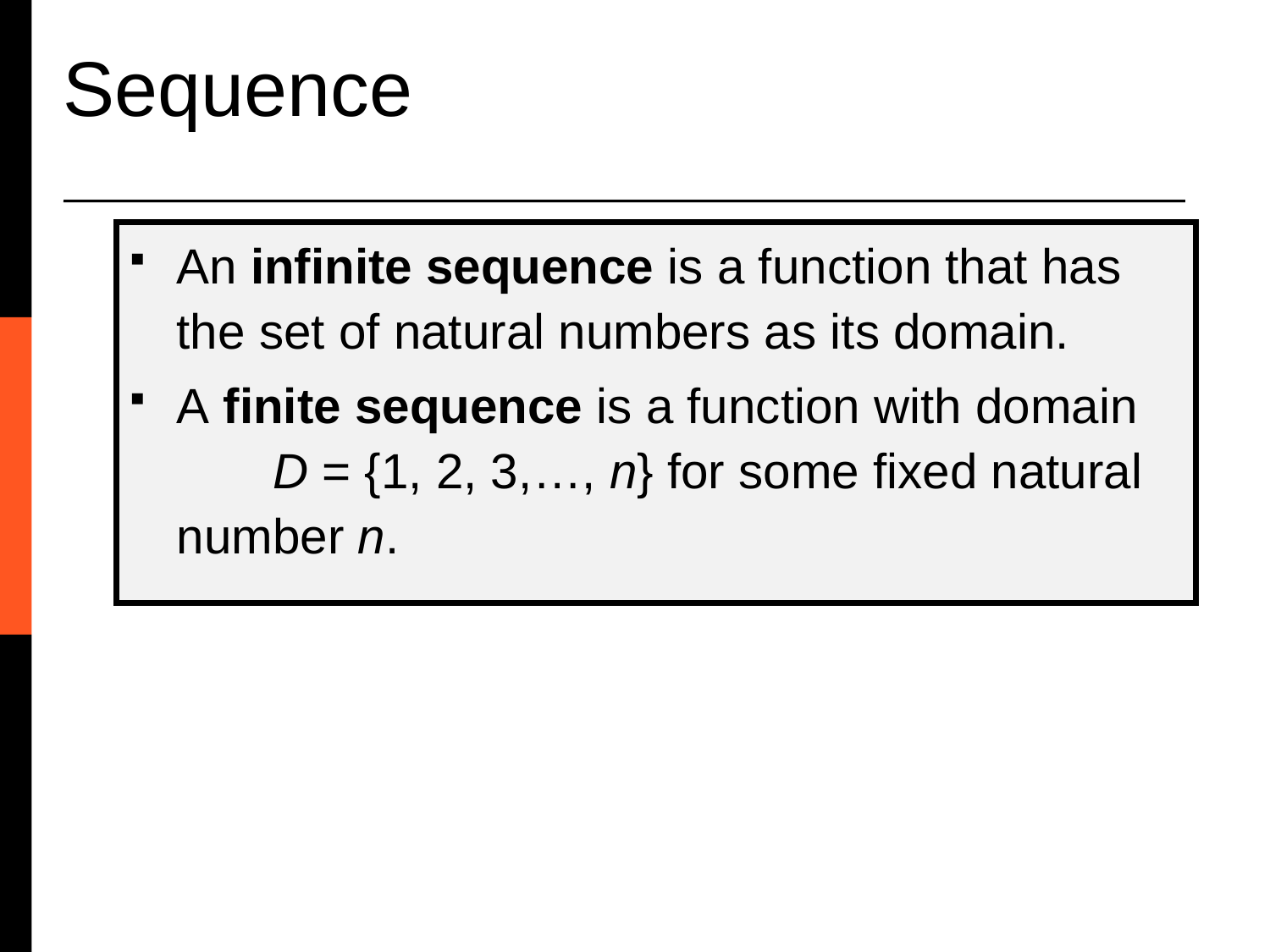

Sequence
An infinite sequence is a function that has the set of natural numbers as its domain.
A finite sequence is a function with domain           D = {1, 2, 3,…, n} for some fixed natural number n.